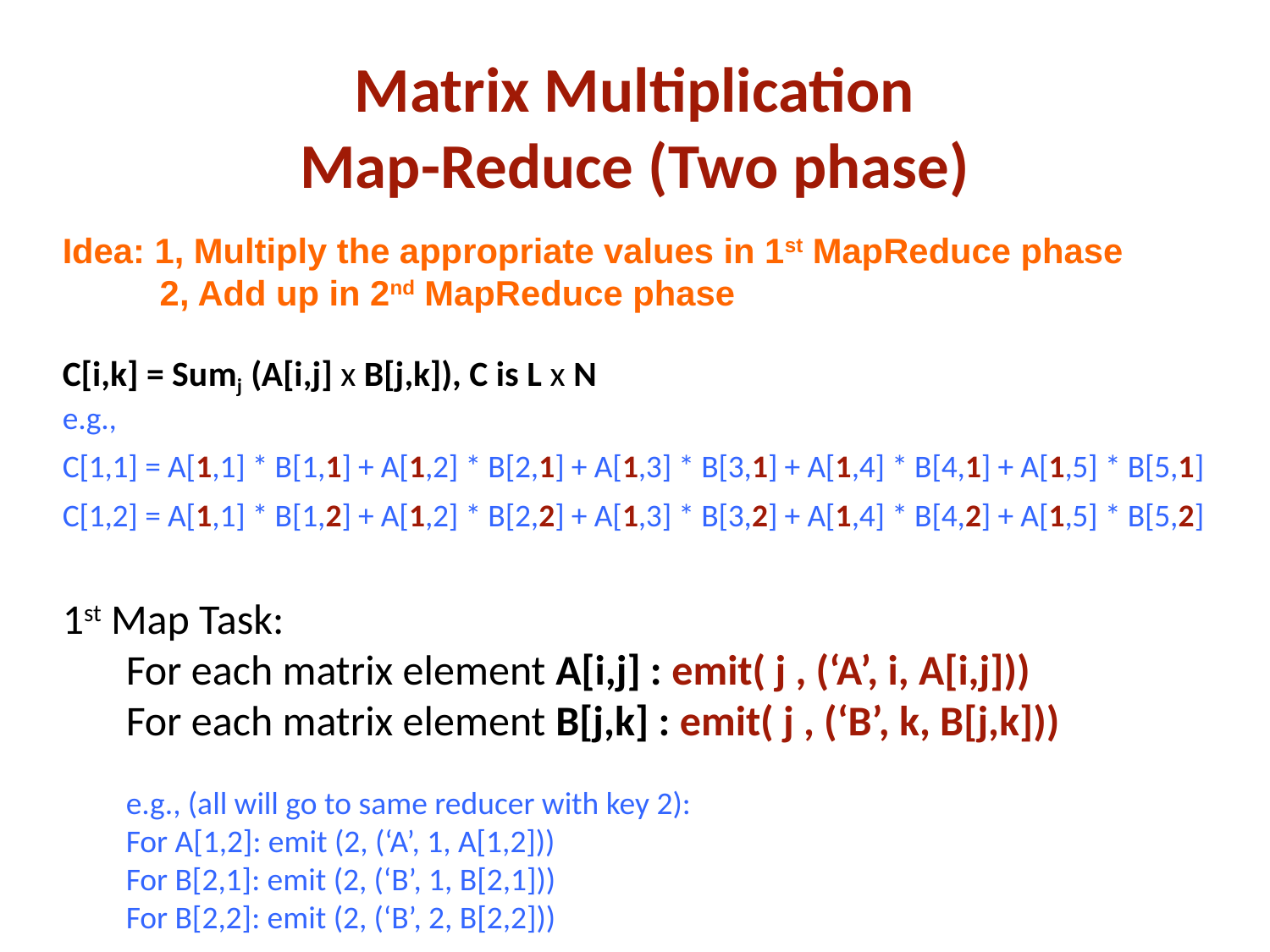

Matrix Multiplication
Map-Reduce (Two phase)
Idea: 1, Multiply the appropriate values in 1st MapReduce phase
          2, Add up in 2nd MapReduce phase

C[i,k] = Sumj (A[i,j] x B[j,k]), C is L x N
e.g.,
C[1,1] = A[1,1] * B[1,1] + A[1,2] * B[2,1] + A[1,3] * B[3,1] + A[1,4] * B[4,1] + A[1,5] * B[5,1]
C[1,2] = A[1,1] * B[1,2] + A[1,2] * B[2,2] + A[1,3] * B[3,2] + A[1,4] * B[4,2] + A[1,5] * B[5,2]

1st Map Task:
For each matrix element A[i,j] : emit( j , (‘A’, i, A[i,j]))
For each matrix element B[j,k] : emit( j , (‘B’, k, B[j,k]))

e.g., (all will go to same reducer with key 2):
For A[1,2]: emit (2, (‘A’, 1, A[1,2]))
For B[2,1]: emit (2, (‘B’, 1, B[2,1]))
For B[2,2]: emit (2, (‘B’, 2, B[2,2]))